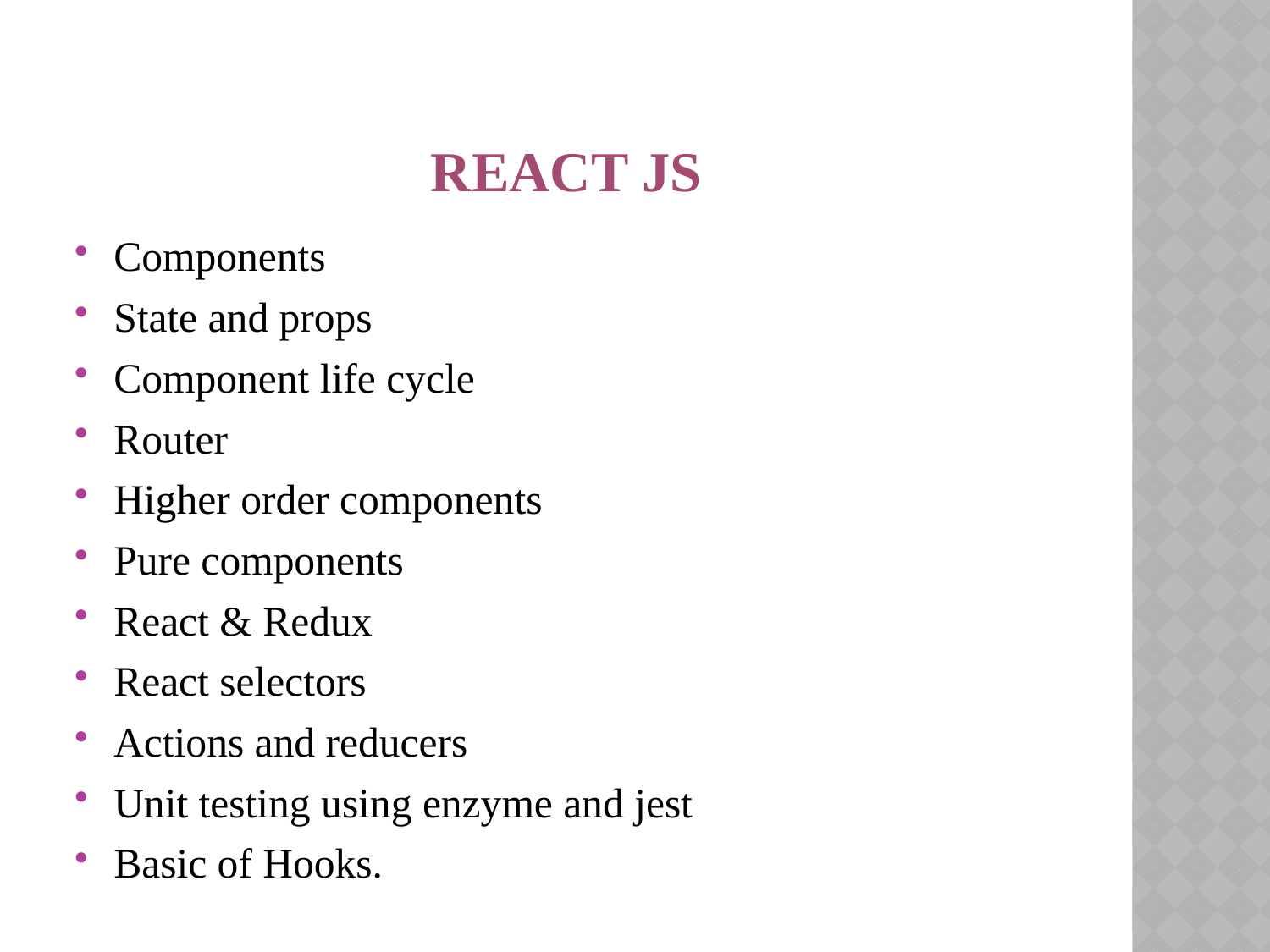

# React js
Components
State and props
Component life cycle
Router
Higher order components
Pure components
React & Redux
React selectors
Actions and reducers
Unit testing using enzyme and jest
Basic of Hooks.